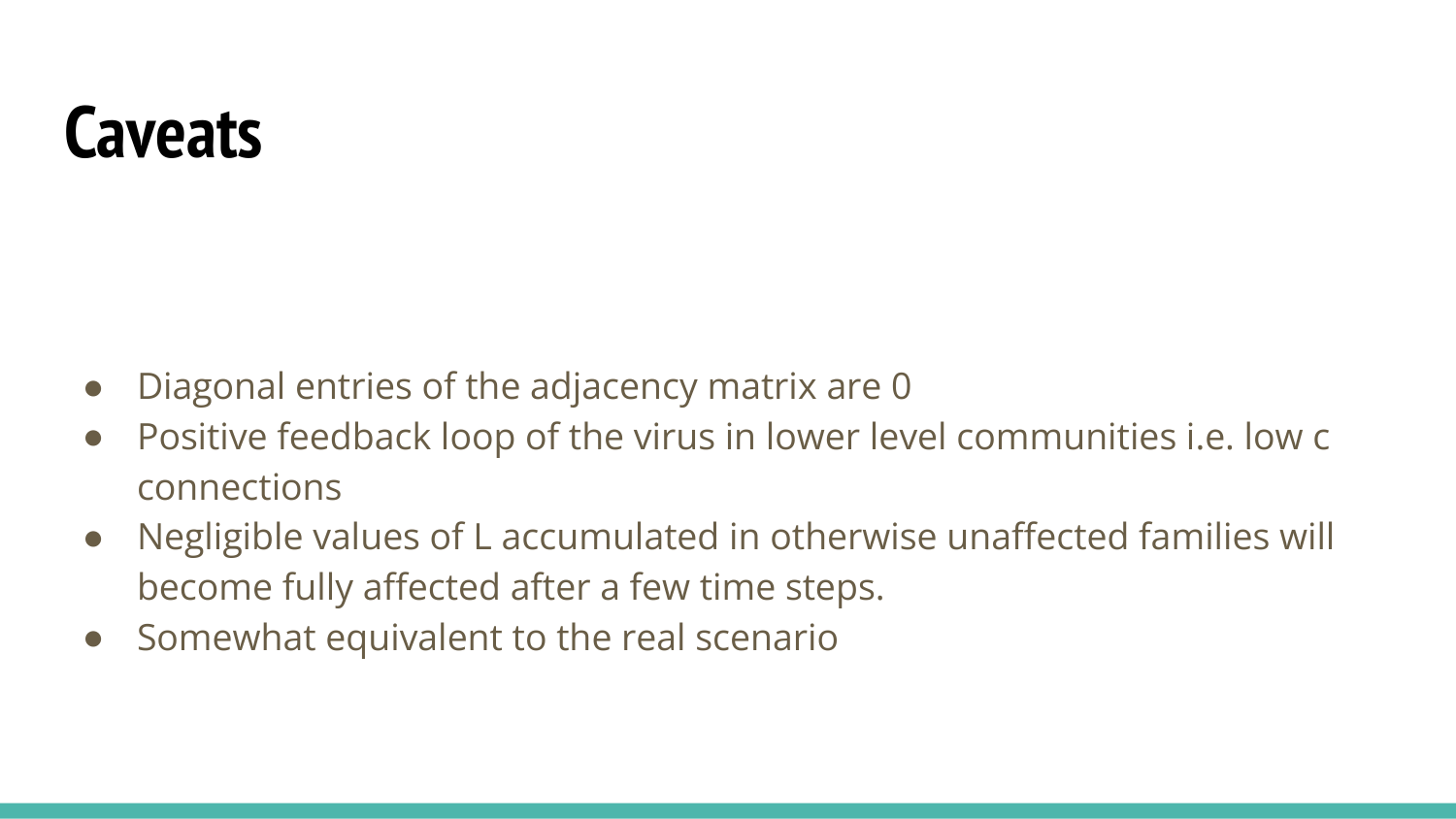

# Caveats
Diagonal entries of the adjacency matrix are 0
Positive feedback loop of the virus in lower level communities i.e. low c connections
Negligible values of L accumulated in otherwise unaffected families will become fully affected after a few time steps.
Somewhat equivalent to the real scenario